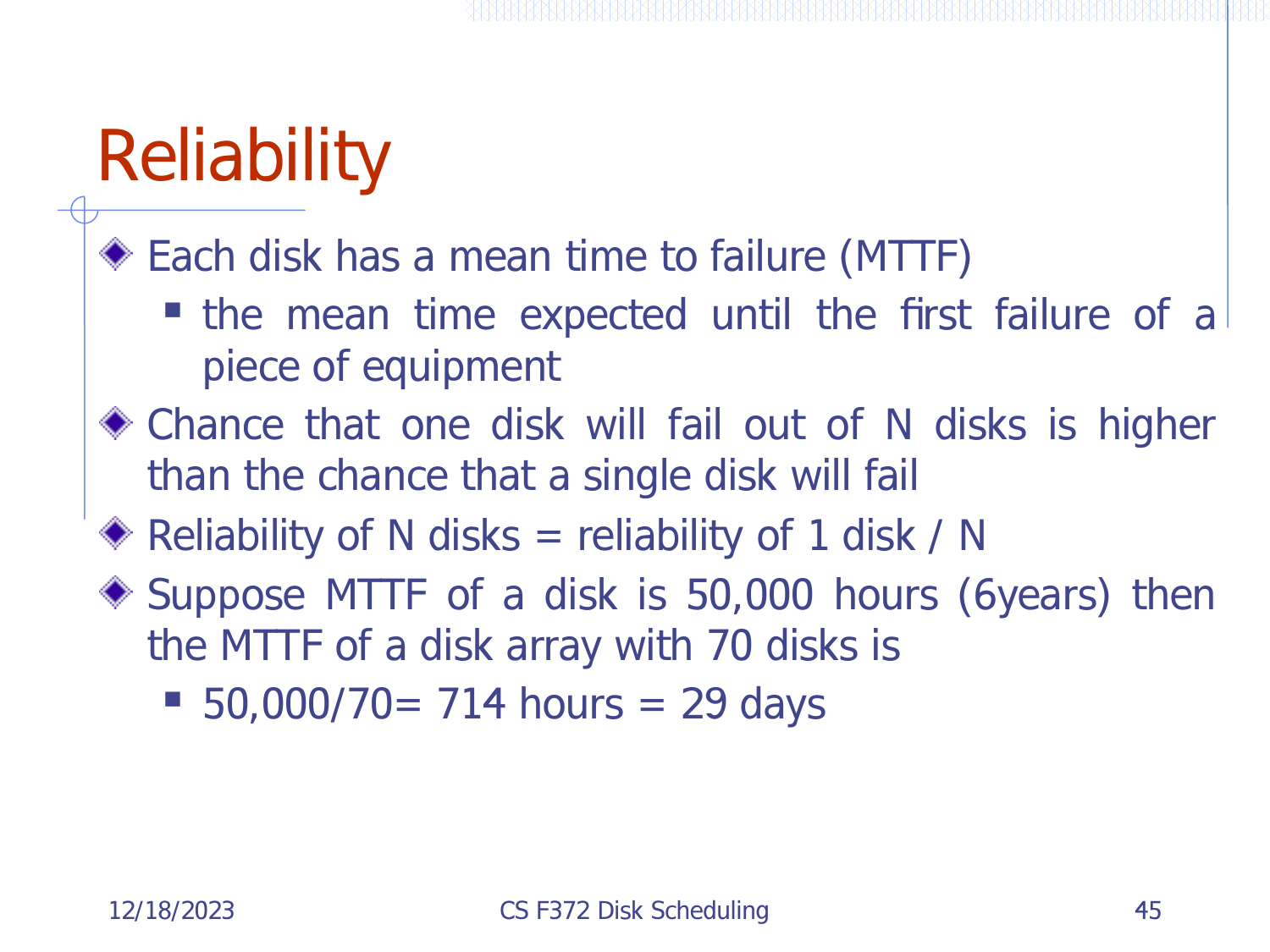

# Reliability
Each disk has a mean time to failure (MTTF)
the mean time expected until the first failure of a piece of equipment
Chance that one disk will fail out of N disks is higher than the chance that a single disk will fail
Reliability of N disks = reliability of 1 disk / N
Suppose MTTF of a disk is 50,000 hours (6years) then the MTTF of a disk array with 70 disks is
50,000/70= 714 hours = 29 days
12/18/2023
CS F372 Disk Scheduling
45